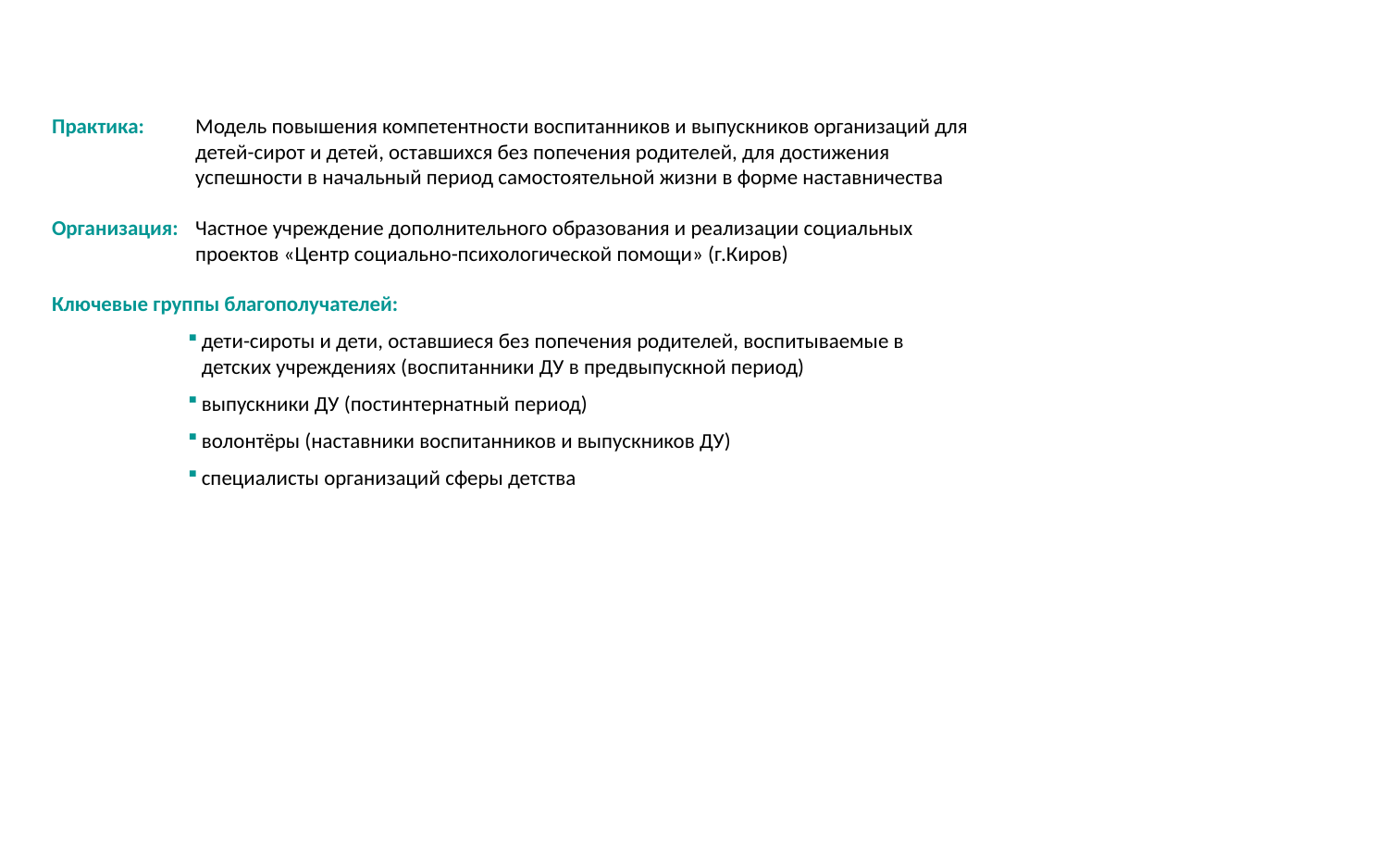

Практика: 	Модель повышения компетентности воспитанников и выпускников организаций для детей-сирот и детей, оставшихся без попечения родителей, для достижения успешности в начальный период самостоятельной жизни в форме наставничества

Организация: 	Частное учреждение дополнительного образования и реализации социальных 	проектов «Центр социально-психологической помощи» (г.Киров)

Ключевые группы благополучателей:
дети-сироты и дети, оставшиеся без попечения родителей, воспитываемые в детских учреждениях (воспитанники ДУ в предвыпускной период)
выпускники ДУ (постинтернатный период)
волонтёры (наставники воспитанников и выпускников ДУ)
специалисты организаций сферы детства